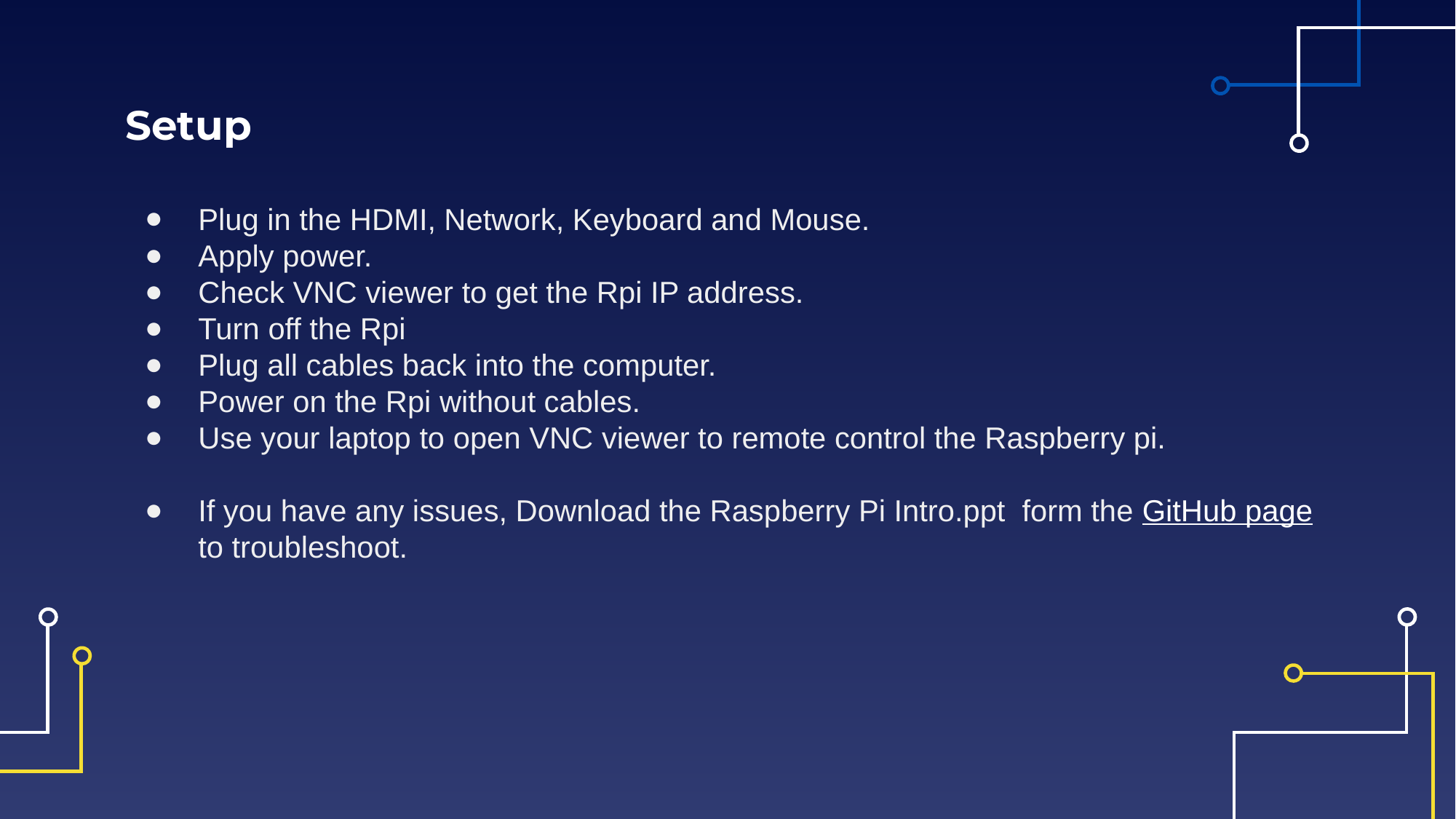

# Setup
Plug in the HDMI, Network, Keyboard and Mouse.
Apply power.
Check VNC viewer to get the Rpi IP address.
Turn off the Rpi
Plug all cables back into the computer.
Power on the Rpi without cables.
Use your laptop to open VNC viewer to remote control the Raspberry pi.

If you have any issues, Download the Raspberry Pi Intro.ppt  form the GitHub page to troubleshoot.